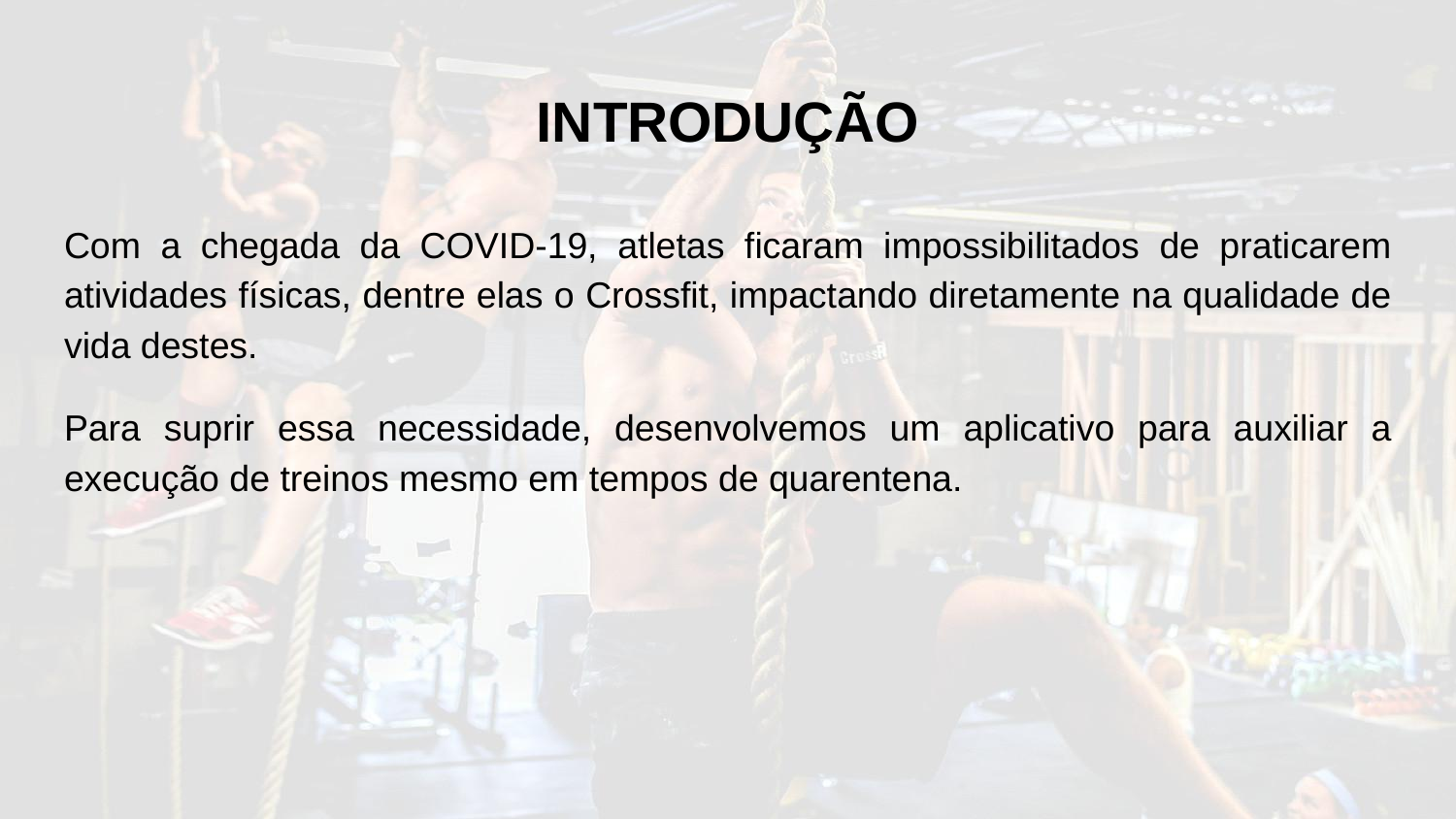

# INTRODUÇÃO
Com a chegada da COVID-19, atletas ficaram impossibilitados de praticarem atividades físicas, dentre elas o Crossfit, impactando diretamente na qualidade de vida destes.
Para suprir essa necessidade, desenvolvemos um aplicativo para auxiliar a execução de treinos mesmo em tempos de quarentena.